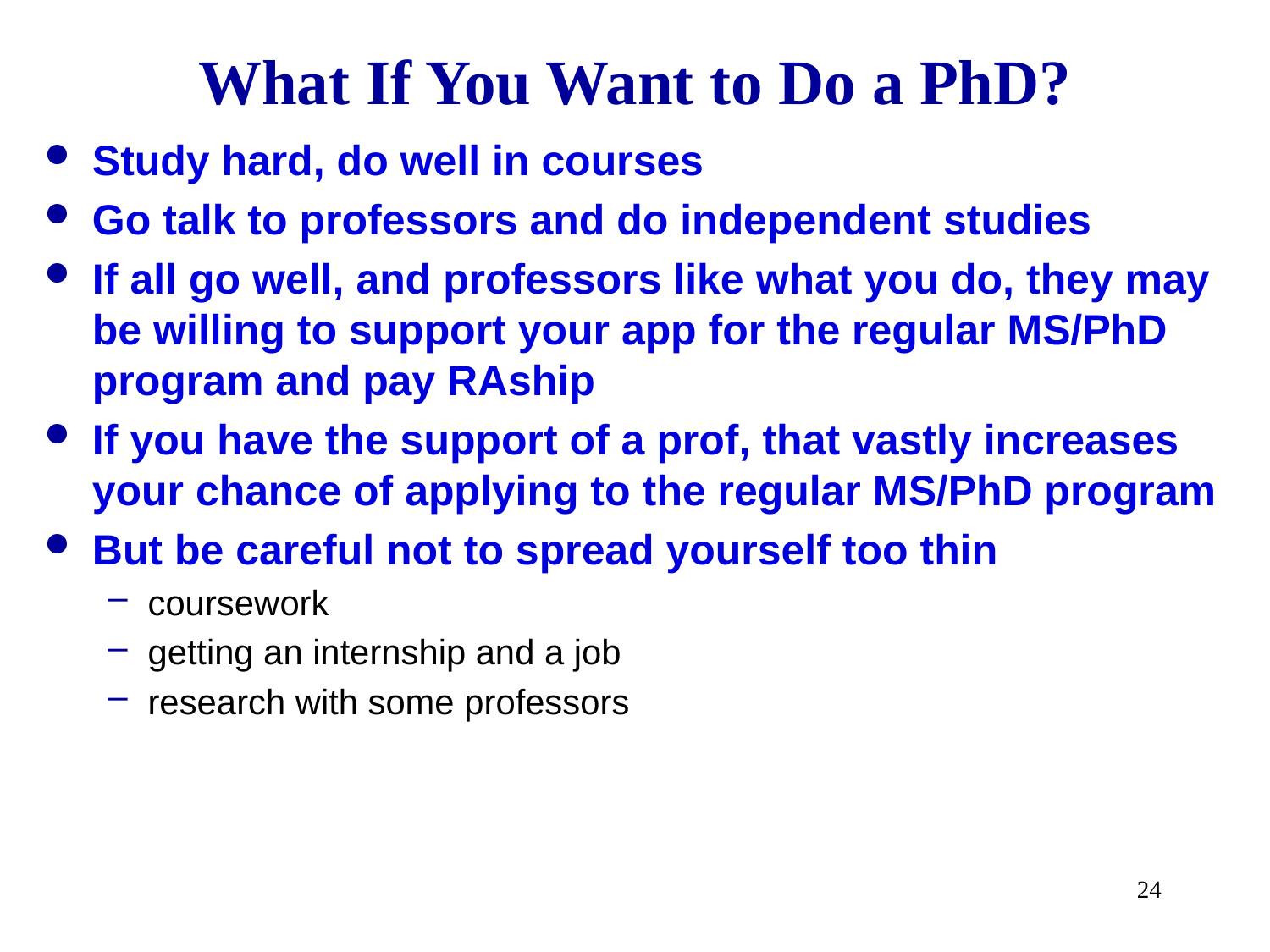

# What If You Want to Do a PhD?
Study hard, do well in courses
Go talk to professors and do independent studies
If all go well, and professors like what you do, they may be willing to support your app for the regular MS/PhD program and pay RAship
If you have the support of a prof, that vastly increases your chance of applying to the regular MS/PhD program
But be careful not to spread yourself too thin
coursework
getting an internship and a job
research with some professors
24